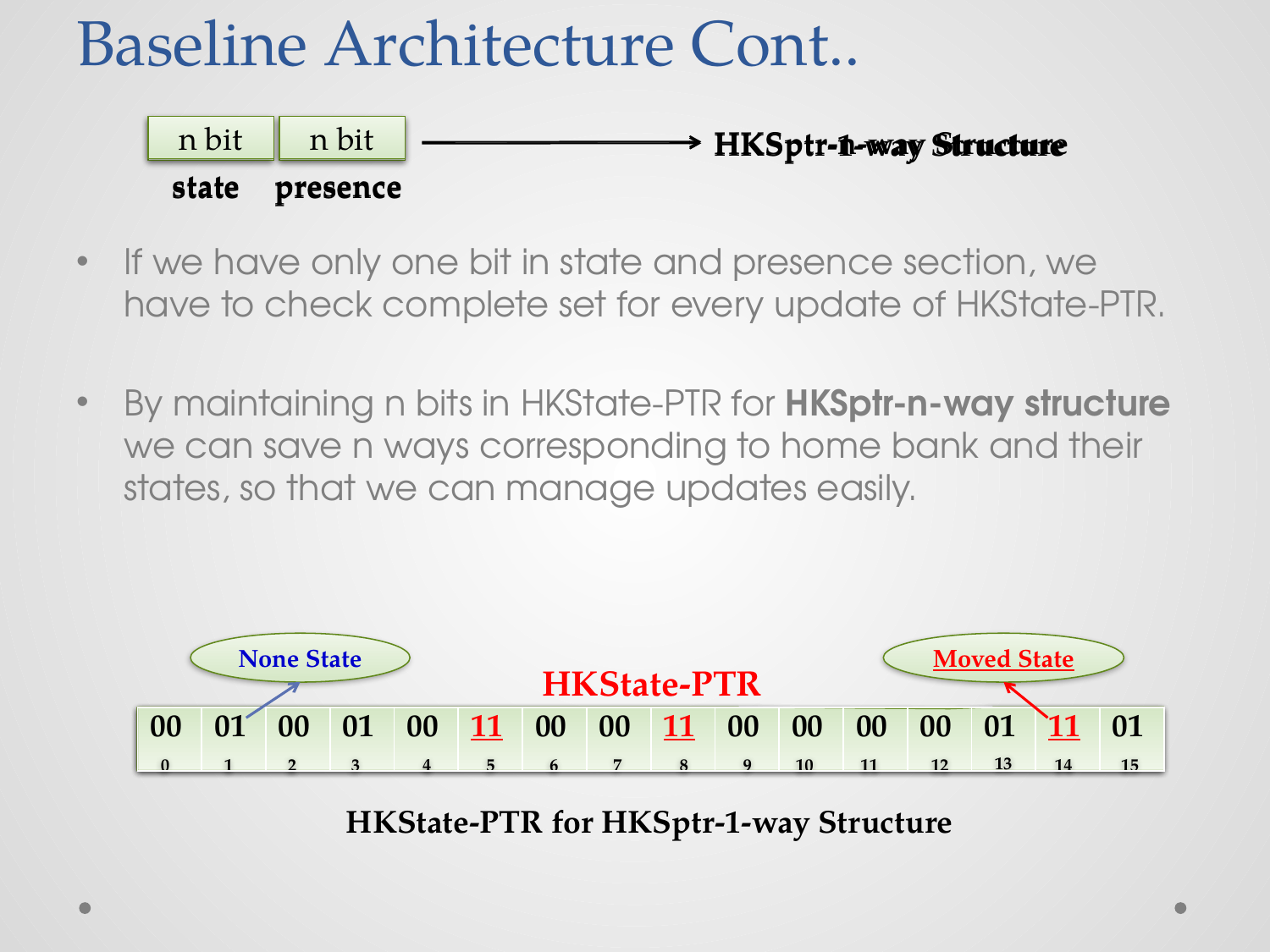

# Baseline Architecture Cont..

If we have only one bit in state and presence section, we have to check complete set for every update of HKState-PTR.

By maintaining n bits in HKState-PTR for HKSptr-n-way structure we can save n ways corresponding to home bank and their states, so that we can manage updates easily.

n bit
n bit
state
presence
HKSptr-n-way Structure
1 bit
1 bit
state
presence
HKSptr-1-way Structure
None State
Moved State
HKState-PTR

13
0
1
2
3
4
5
6
7
8
9
10
11
12
14
15
| 00 | 01 | 00 | 01 | 00 | 11 | 00 | 00 | 11 | 00 | 00 | 00 | 00 | 01 | 11 | 01 |
| --- | --- | --- | --- | --- | --- | --- | --- | --- | --- | --- | --- | --- | --- | --- | --- |

13
0
1
2
3
4
5
6
7
8
9
10
11
12
14
15
| 00 | 01 | 00 | 01 | 00 | 11 | 00 | 00 | 11 | 00 | 00 | 00 | 00 | 01 | 11 | 01 |
| --- | --- | --- | --- | --- | --- | --- | --- | --- | --- | --- | --- | --- | --- | --- | --- |

13
0
1
2
3
4
5
6
7
8
9
10
11
12
14
15
| 00 | 01 | 00 | 01 | 00 | 11 | 00 | 00 | 11 | 00 | 00 | 00 | 00 | 01 | 11 | 01 |
| --- | --- | --- | --- | --- | --- | --- | --- | --- | --- | --- | --- | --- | --- | --- | --- |
HKState-PTR for HKSptr-1-way Structure